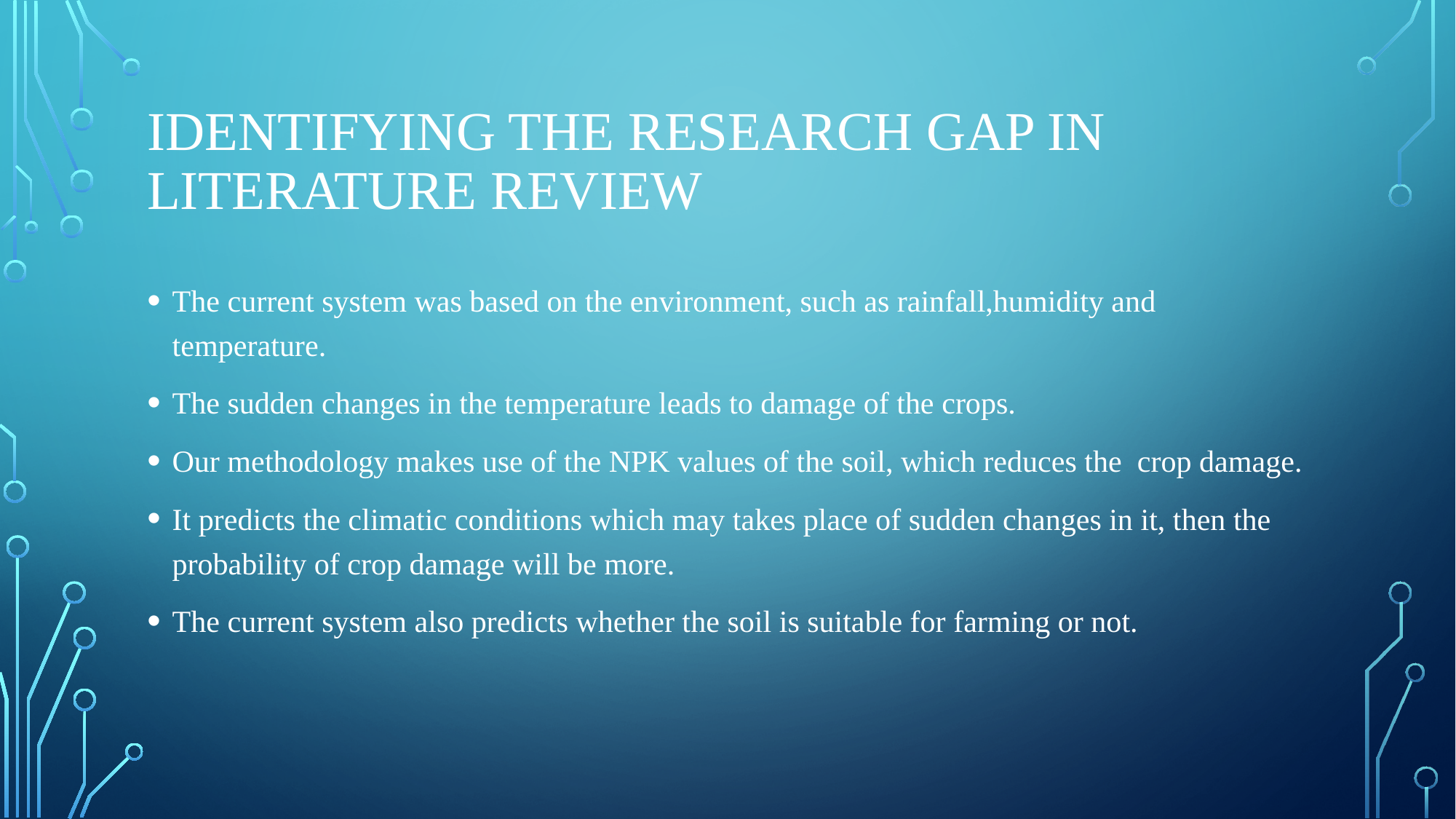

# identifying the research gap in literature review
The current system was based on the environment, such as rainfall,humidity and temperature.
The sudden changes in the temperature leads to damage of the crops.
Our methodology makes use of the NPK values of the soil, which reduces the  crop damage.
It predicts the climatic conditions which may takes place of sudden changes in it, then the probability of crop damage will be more.
The current system also predicts whether the soil is suitable for farming or not.